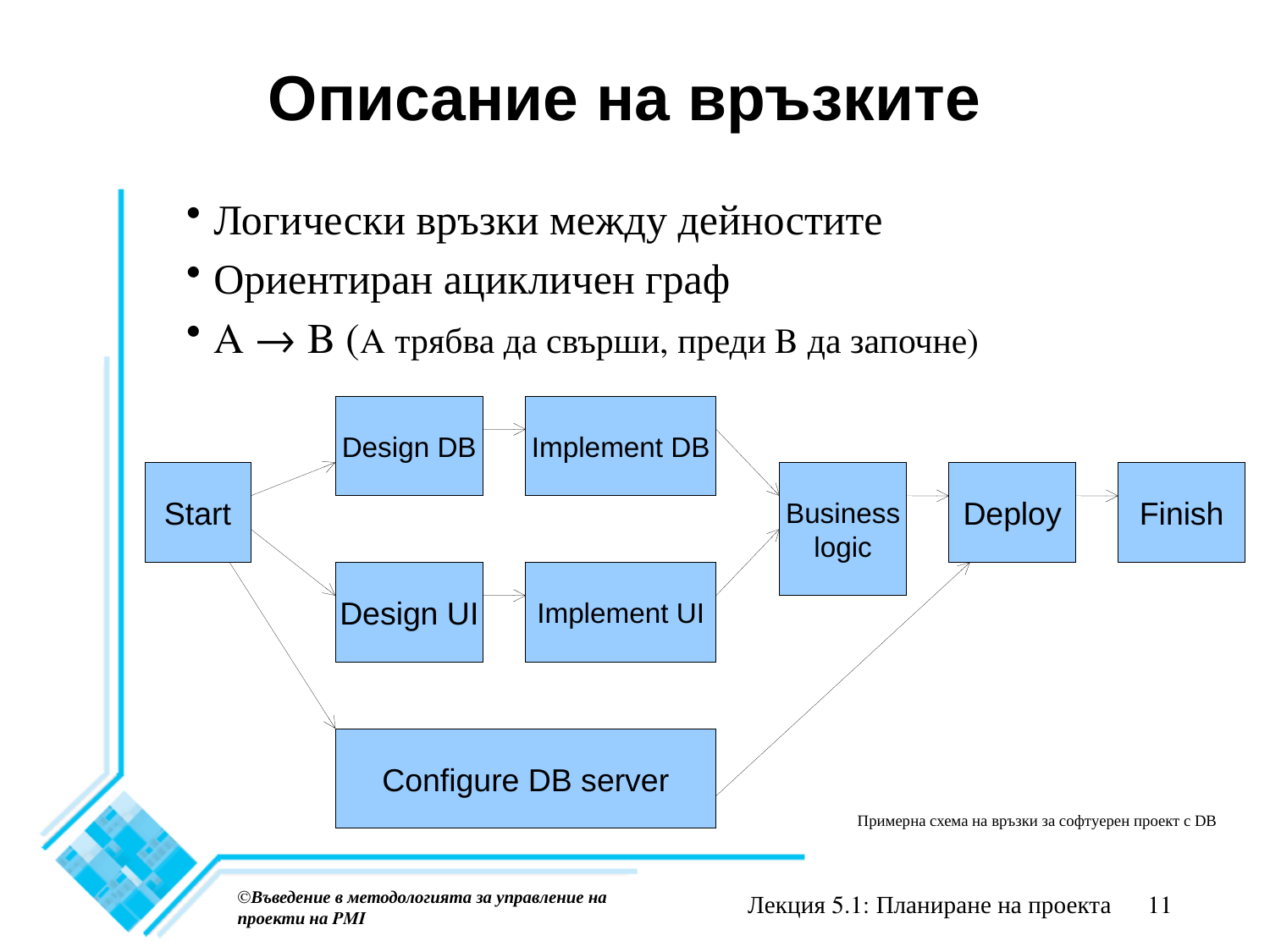

# Описание на връзките
Логически връзки между дейностите
Ориентиран ацикличен граф
A → B (A трябва да свърши, преди B да започне)

Design DB
Implement DB

Start

Business
logic
Deploy
Finish

Design UI
Implement UI

Configure DB server
Примерна схема на връзки за софтуерен проект с DB
©Въведение в методологията за управление на проекти на PMI

Лекция 5.1: Планиране на проекта
11